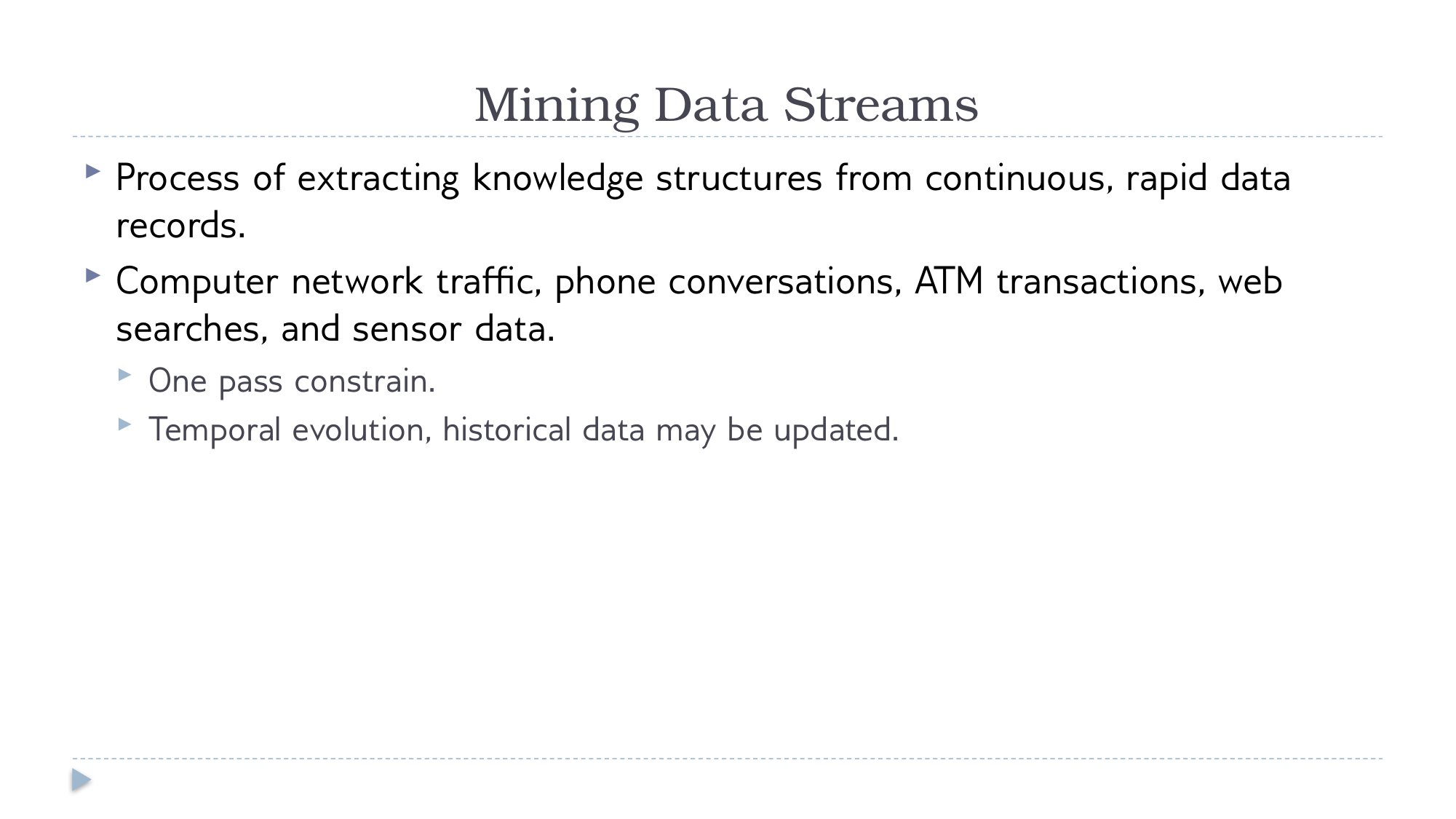

# Mining Data Streams
Process of extracting knowledge structures from continuous, rapid data records.
Computer network traffic, phone conversations, ATM transactions, web searches, and sensor data.
One pass constrain.
Temporal evolution, historical data may be updated.